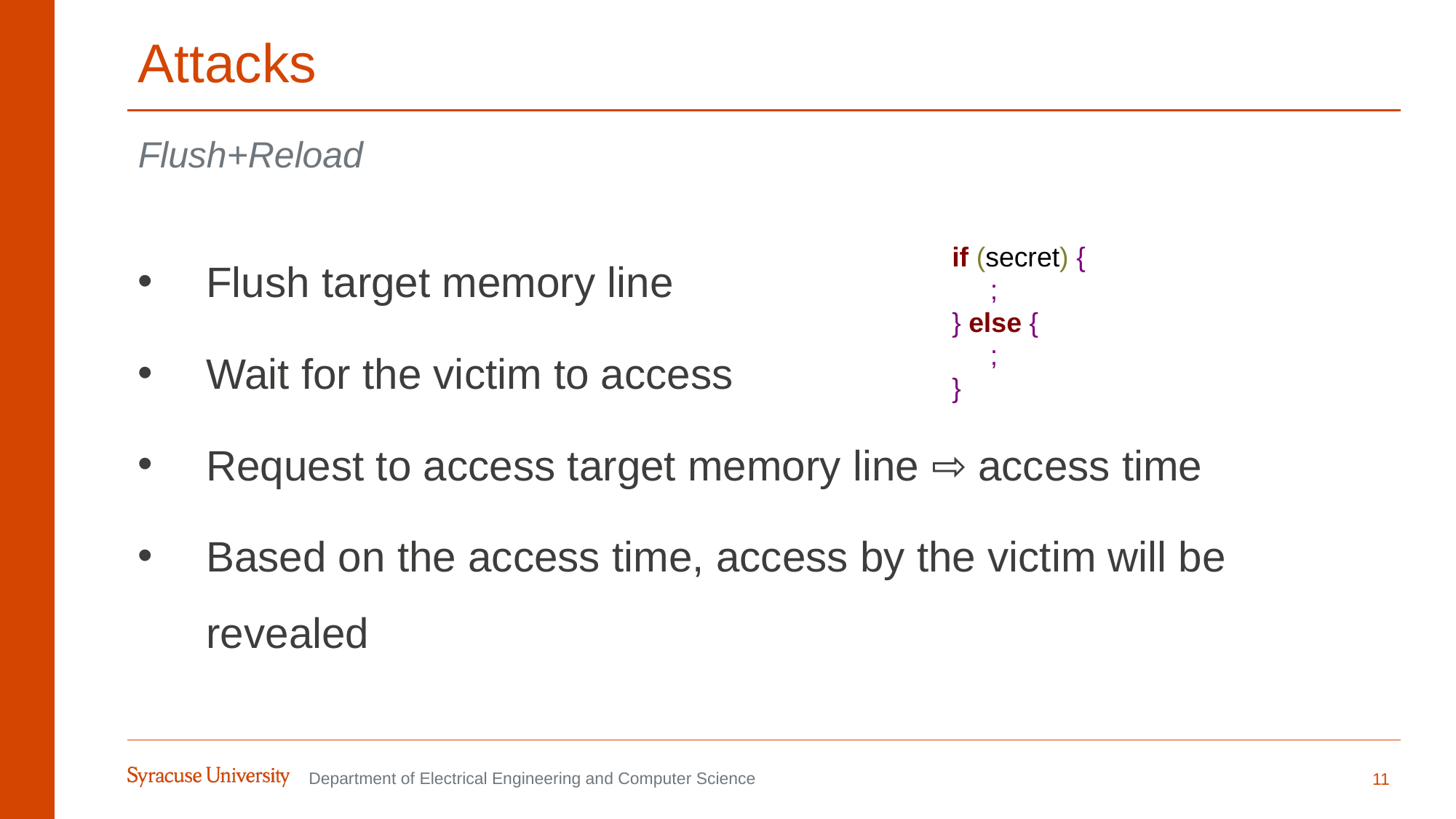

# Attacks
Flush+Reload
Flush target memory line
Wait for the victim to access
Request to access target memory line ⇨ access time
Based on the access time, access by the victim will be revealed
if (secret) {
     ;
} else {
     ;
}
Department of Electrical Engineering and Computer Science
11